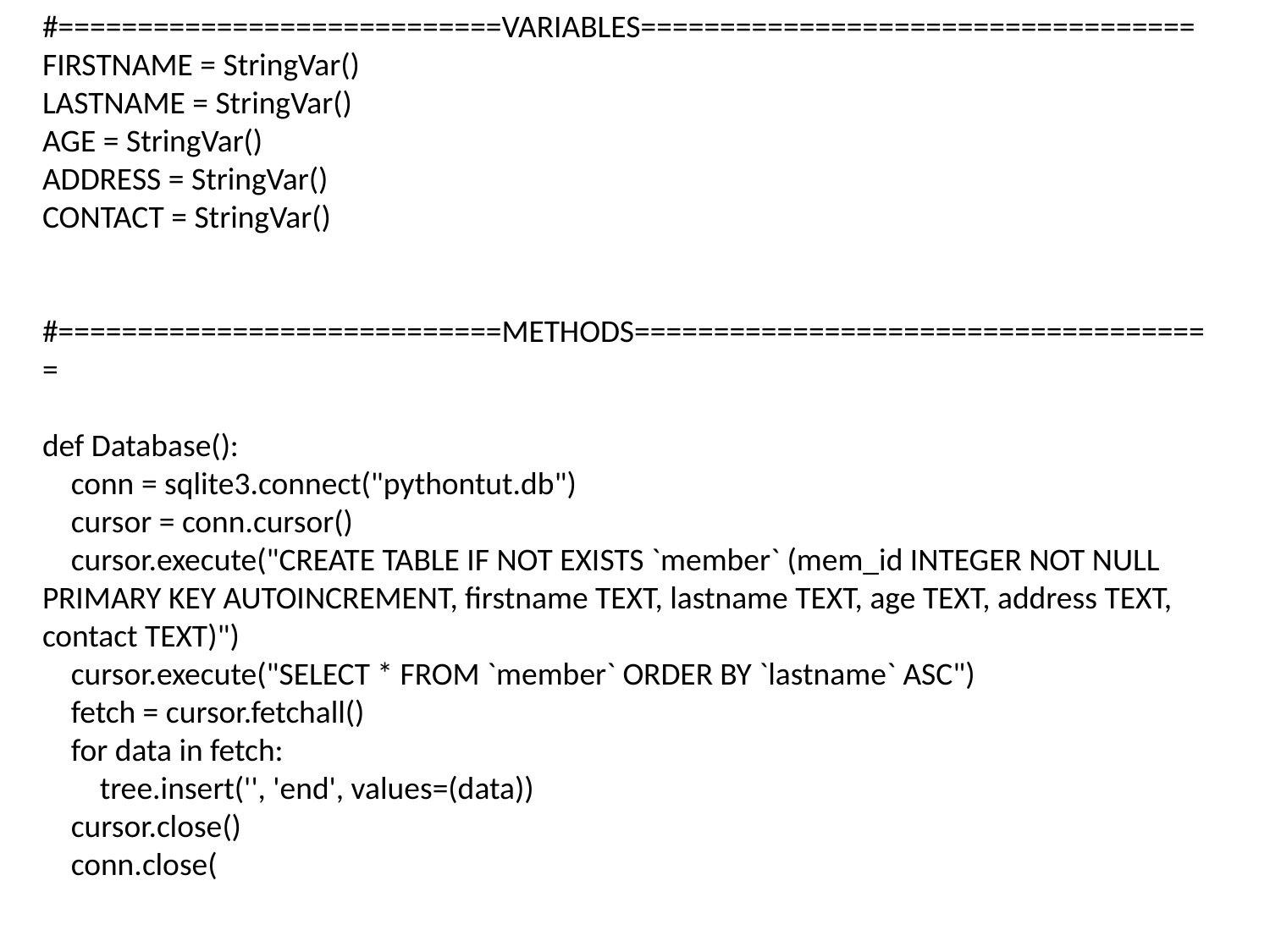

#============================VARIABLES===================================
FIRSTNAME = StringVar()
LASTNAME = StringVar()
AGE = StringVar()
ADDRESS = StringVar()
CONTACT = StringVar()

#============================METHODS=====================================

def Database():
    conn = sqlite3.connect("pythontut.db")
    cursor = conn.cursor()
    cursor.execute("CREATE TABLE IF NOT EXISTS `member` (mem_id INTEGER NOT NULL  PRIMARY KEY AUTOINCREMENT, firstname TEXT, lastname TEXT, age TEXT, address TEXT, contact TEXT)")
    cursor.execute("SELECT * FROM `member` ORDER BY `lastname` ASC")
    fetch = cursor.fetchall()
    for data in fetch:
        tree.insert('', 'end', values=(data))
    cursor.close()
    conn.close(